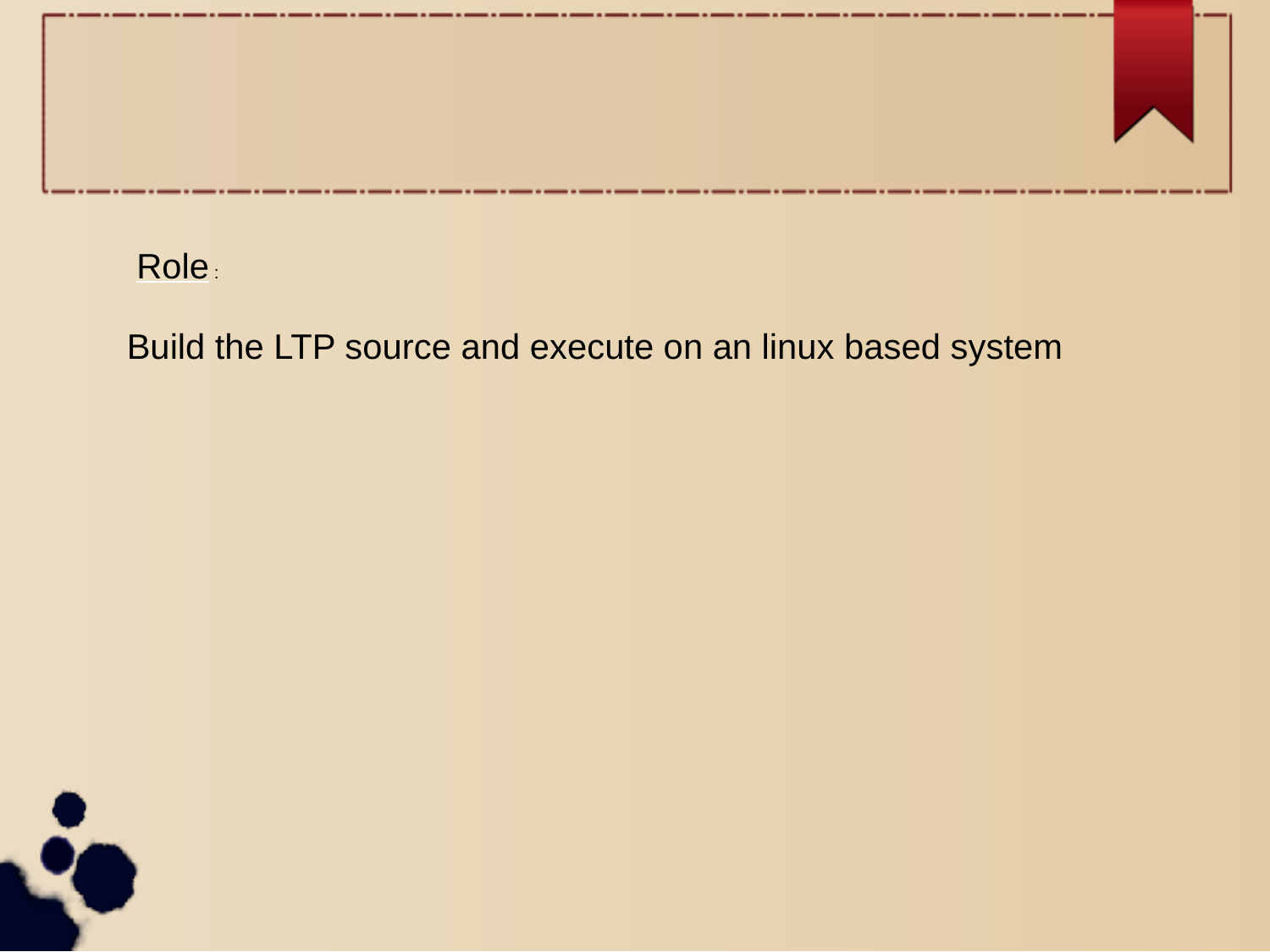

Role :

Build the LTP source and execute on an linux based system